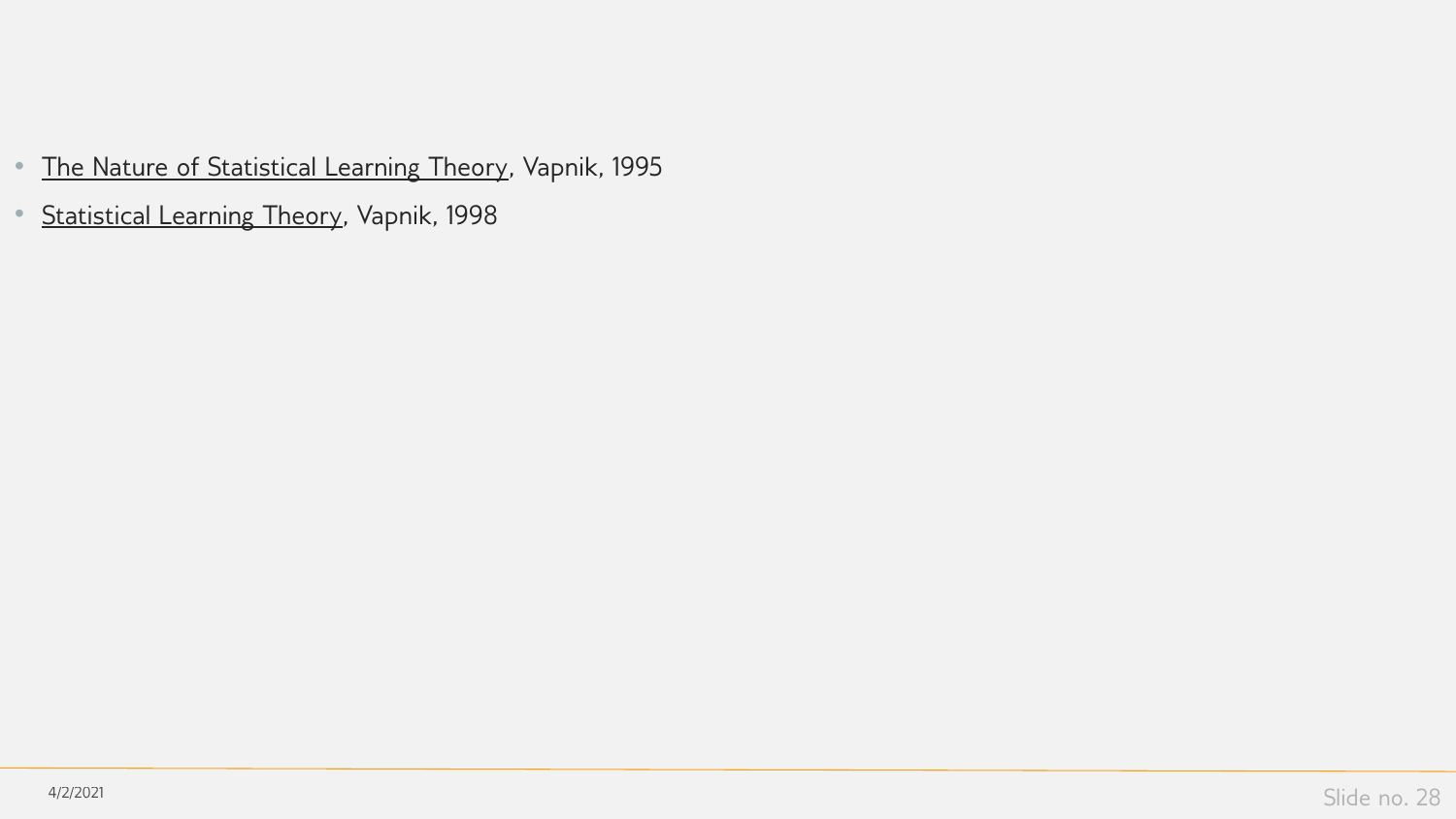

#
The Nature of Statistical Learning Theory, Vapnik, 1995
Statistical Learning Theory, Vapnik, 1998

4/2/2021
Slide no. 28